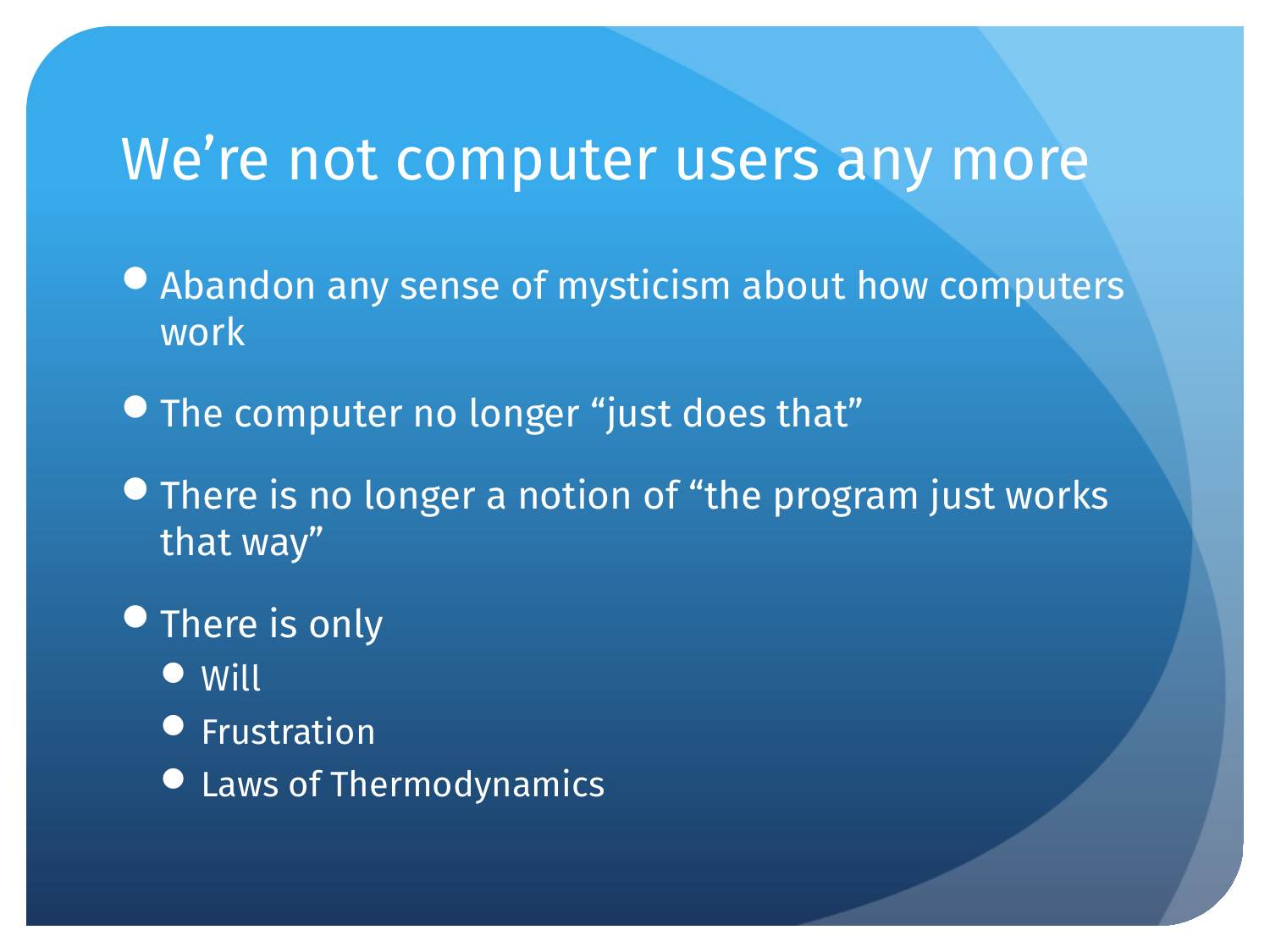

# We’re not computer users any more
Abandon any sense of mysticism about how computers work
The computer no longer “just does that”
There is no longer a notion of “the program just works that way”
There is only
Will
Frustration
Laws of Thermodynamics